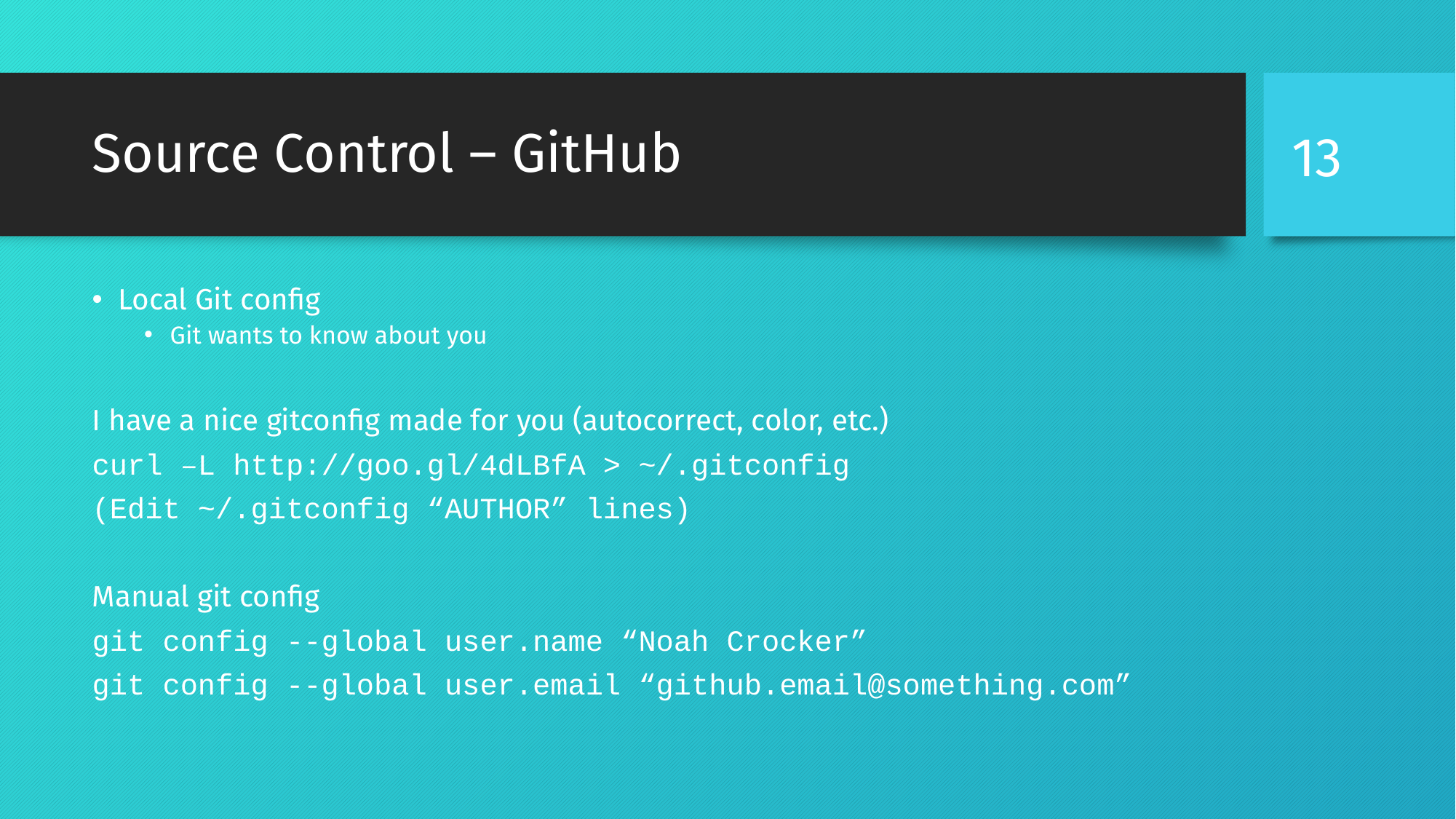

13
# Source Control – GitHub
Local Git config
Git wants to know about you

I have a nice gitconfig made for you (autocorrect, color, etc.)
curl –L http://goo.gl/4dLBfA > ~/.gitconfig
(Edit ~/.gitconfig “AUTHOR” lines)

Manual git config
git config --global user.name “Noah Crocker”
git config --global user.email “github.email@something.com”